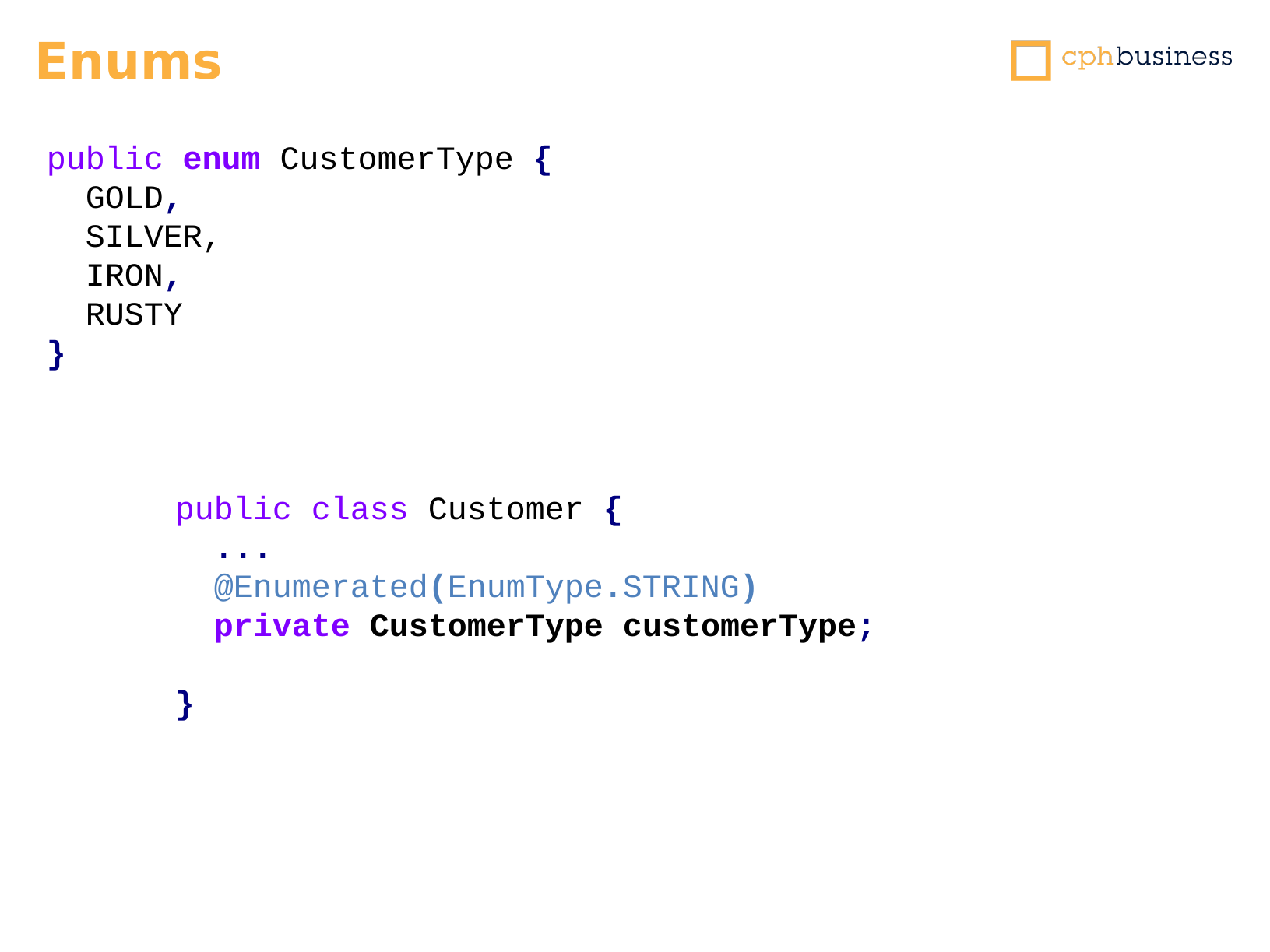

# Enums
public enum CustomerType {
  GOLD,
  SILVER,
  IRON,
  RUSTY
}
public class Customer {
  ...
  @Enumerated(EnumType.STRING)
  private CustomerType customerType;

}